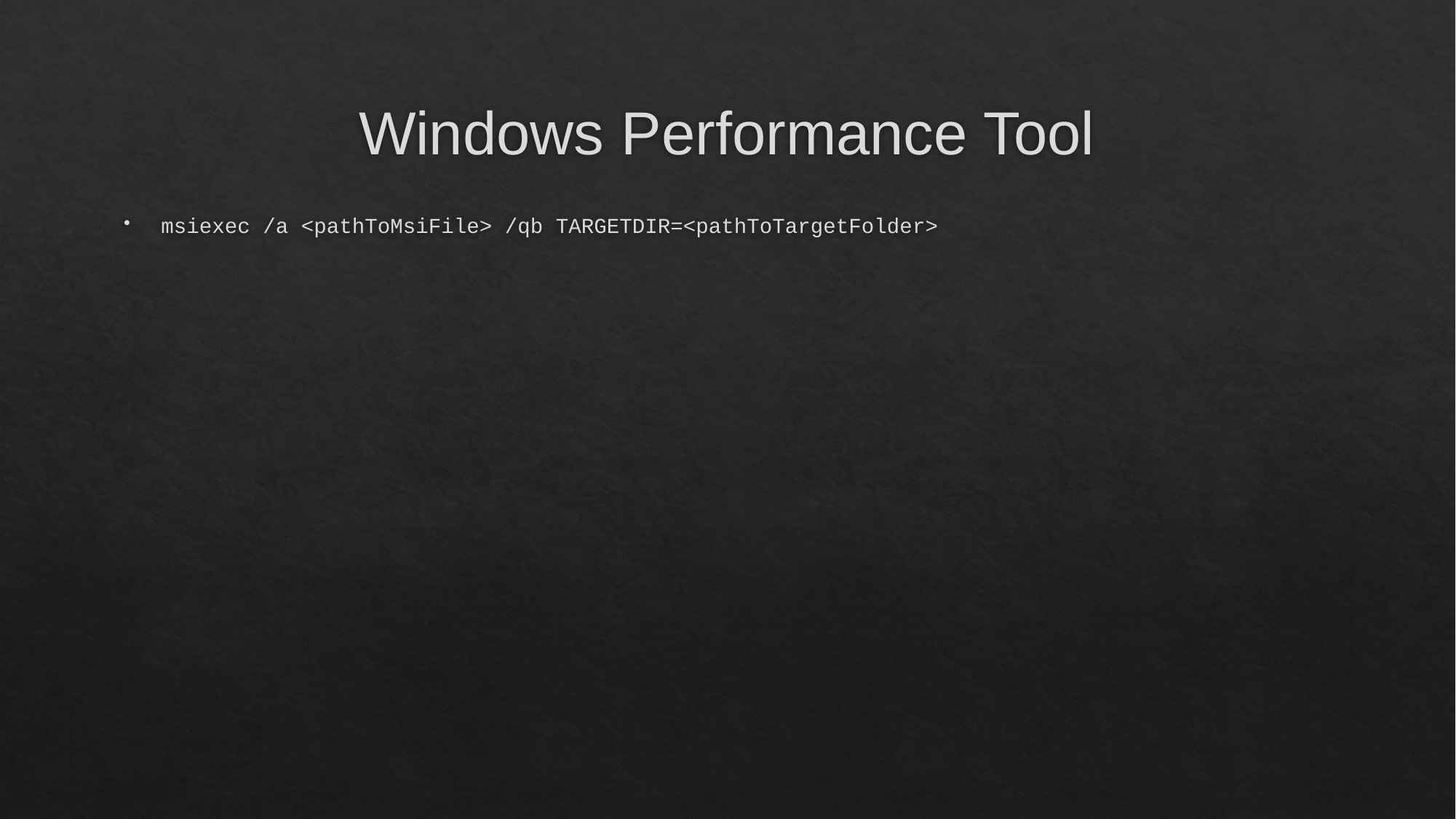

# Windows Performance Tool
msiexec /a <pathToMsiFile> /qb TARGETDIR=<pathToTargetFolder>